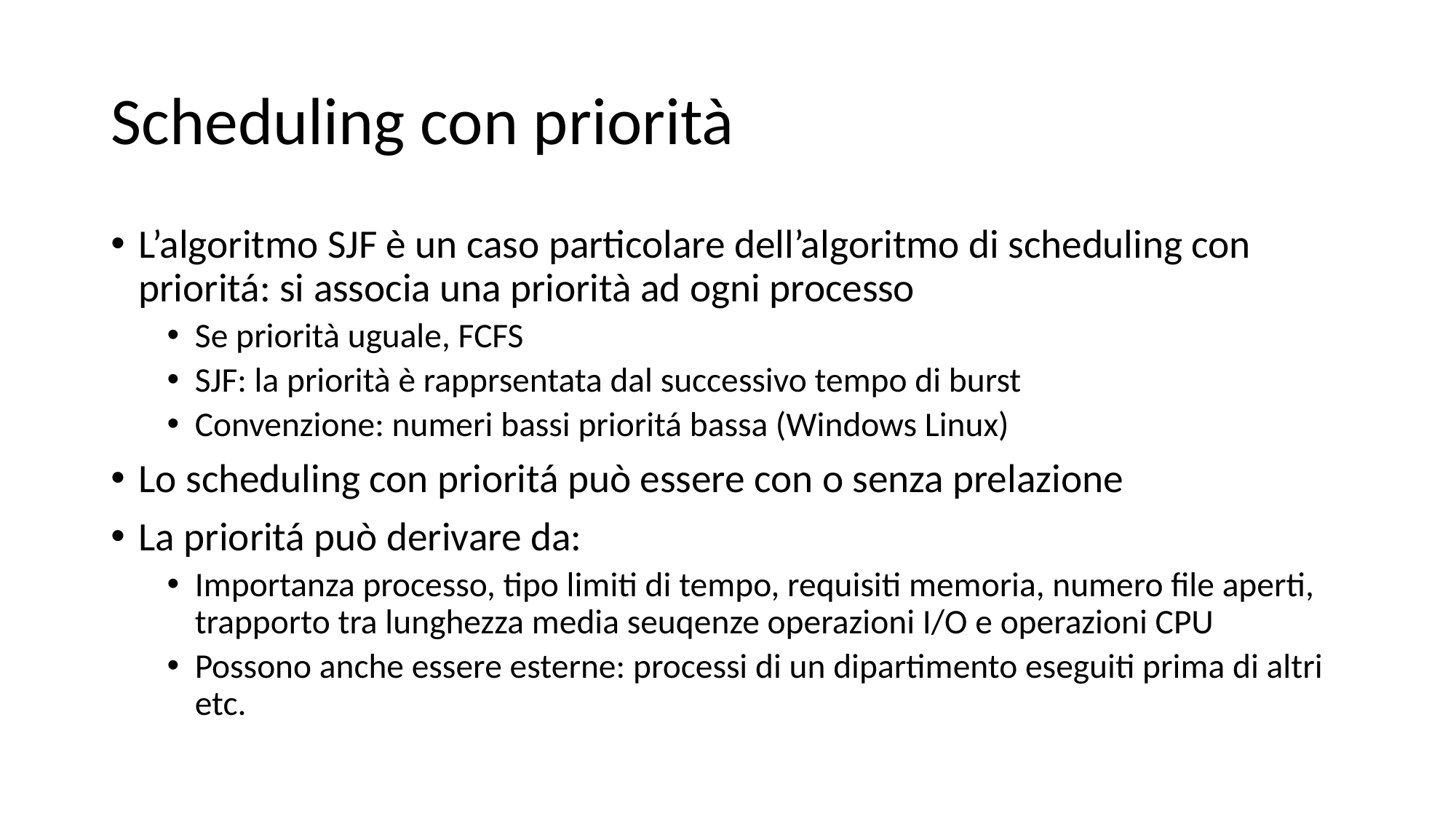

# Scheduling con priorità
L’algoritmo SJF è un caso particolare dell’algoritmo di scheduling con prioritá: si associa una priorità ad ogni processo
Se priorità uguale, FCFS
SJF: la priorità è rapprsentata dal successivo tempo di burst
Convenzione: numeri bassi prioritá bassa (Windows Linux)
Lo scheduling con prioritá può essere con o senza prelazione
La prioritá può derivare da:
Importanza processo, tipo limiti di tempo, requisiti memoria, numero file aperti, trapporto tra lunghezza media seuqenze operazioni I/O e operazioni CPU
Possono anche essere esterne: processi di un dipartimento eseguiti prima di altri etc.